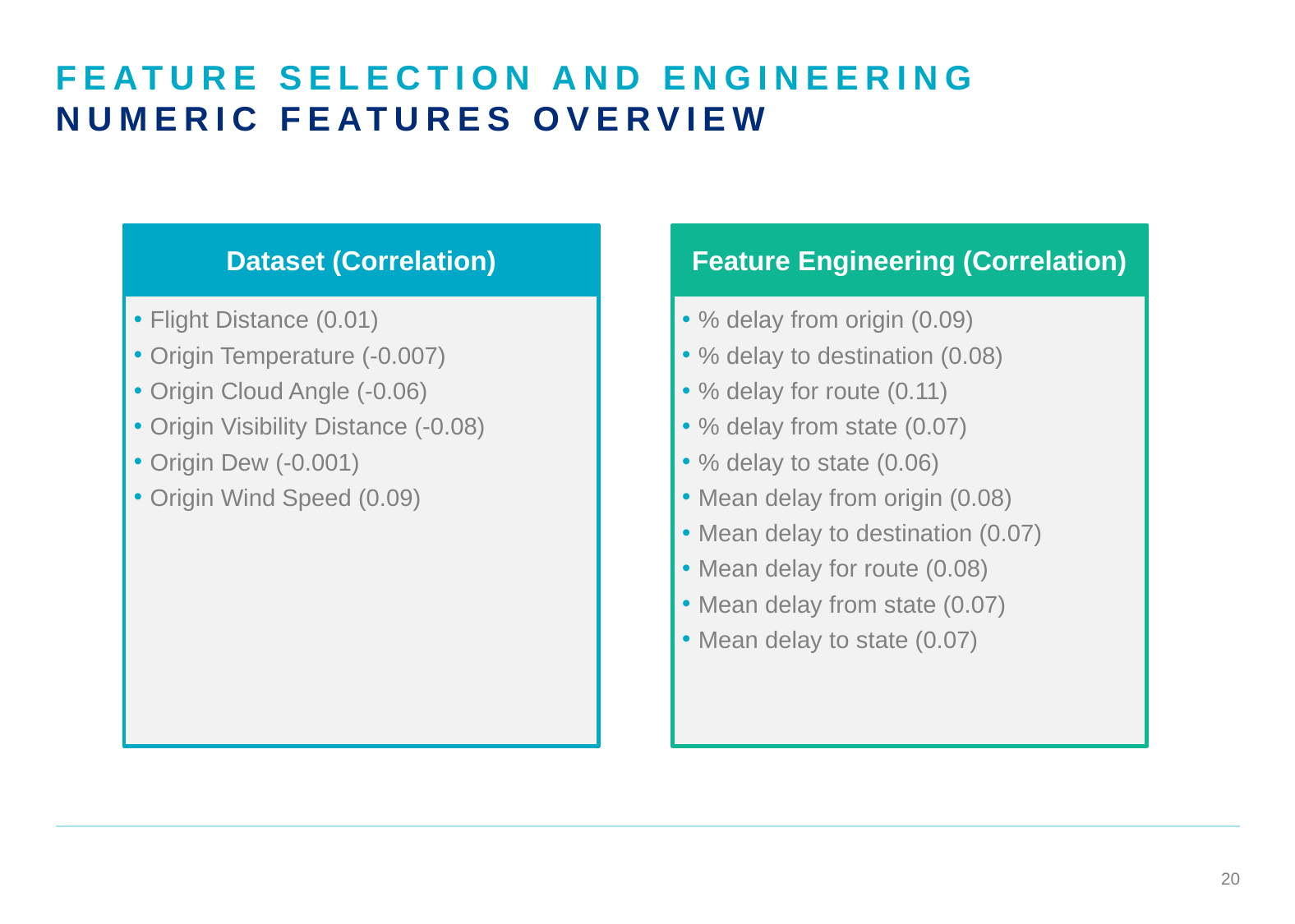

# Feature Selection and Engineering Numeric Features overview
Dataset (Correlation)
Feature Engineering (Correlation)
Dataset (Correlation)
Dataset (Correlation)
Flight Distance (0.01)
Origin Temperature (-0.007)
Origin Cloud Angle (-0.06)
Origin Visibility Distance (-0.08)
Origin Dew (-0.001)
Origin Wind Speed (0.09)

% delay from origin (0.09)
% delay to destination (0.08)
% delay for route (0.11)
% delay from state (0.07)
% delay to state (0.06)
Mean delay from origin (0.08)
Mean delay to destination (0.07)
Mean delay for route (0.08)
Mean delay from state (0.07)
Mean delay to state (0.07)

% delay from origin (0.09)
% delay to destination (0.08)
% delay for route (0.11)
% delay from state (0.07)
% delay to state (0.06)
Mean delay from origin (0.08)
Mean delay to destination (0.07)
Mean delay for route (0.08)
Mean delay from state (0.07)
Mean delay to state (0.07)

Flight Distance (0.01)
Origin Temperature (-0.007)
Origin Cloud Angle (-0.06)
Origin Visibility Distance (-0.08)
Origin Dew (-0.001)
Origin Wind Speed ()

Flight Distance (0.01)
Origin Temperature (-0.007)
Origin Cloud Angle (-0.06)
Origin Visibility Distance (-0.08)
Origin Dew (-0.001)
Origin Wind Speed ()